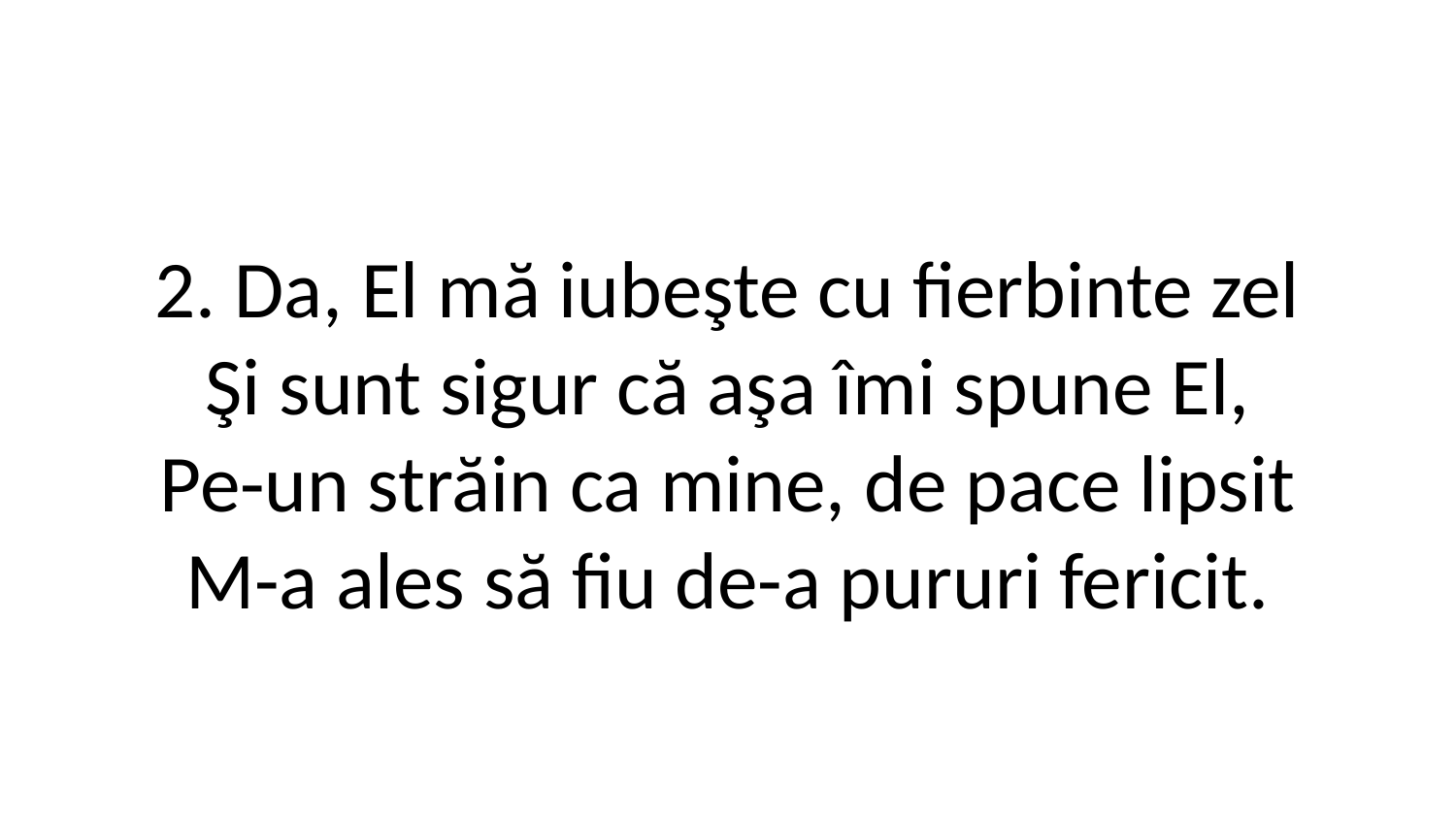

2. Da, El mă iubeşte cu fierbinte zel
Şi sunt sigur că aşa îmi spune El,
Pe-un străin ca mine, de pace lipsit
M-a ales să fiu de-a pururi fericit.